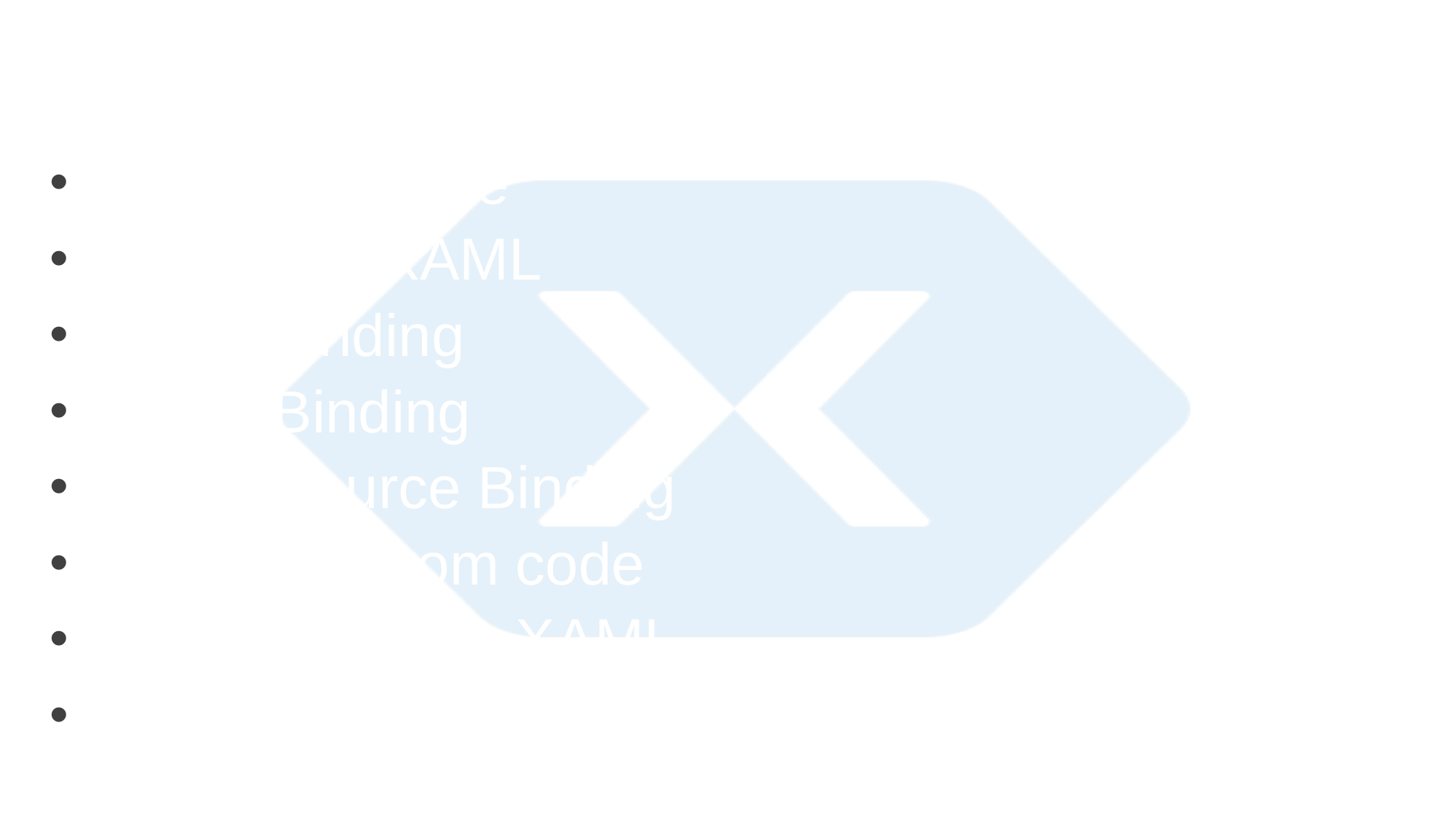

# Xamarin.Forms MVVM
Entry from code
Entry from XAML
2 Way binding
1 Way Binding
1 Way Source Binding
Command from code
Command from XAML
Navigate